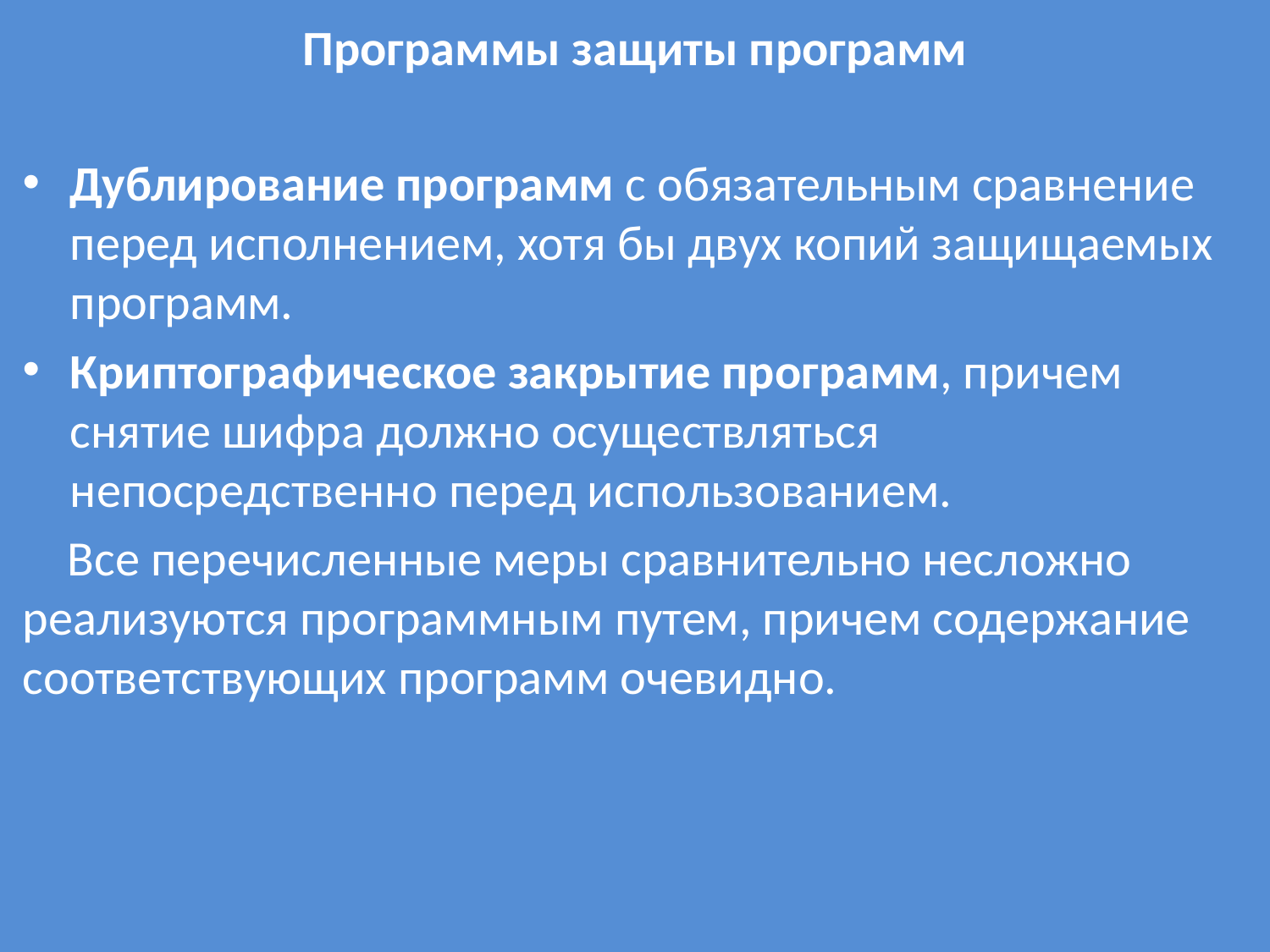

# Программы защиты программ

Дублирование программ с обязательным сравнение перед исполнением, хотя бы двух копий защищаемых программ.
Криптографическое закрытие программ, причем снятие шифра должно осуществляться непосредственно перед использованием.
    Все перечисленные меры сравнительно несложно реализуются программным путем, причем содержание соответствующих программ очевидно.